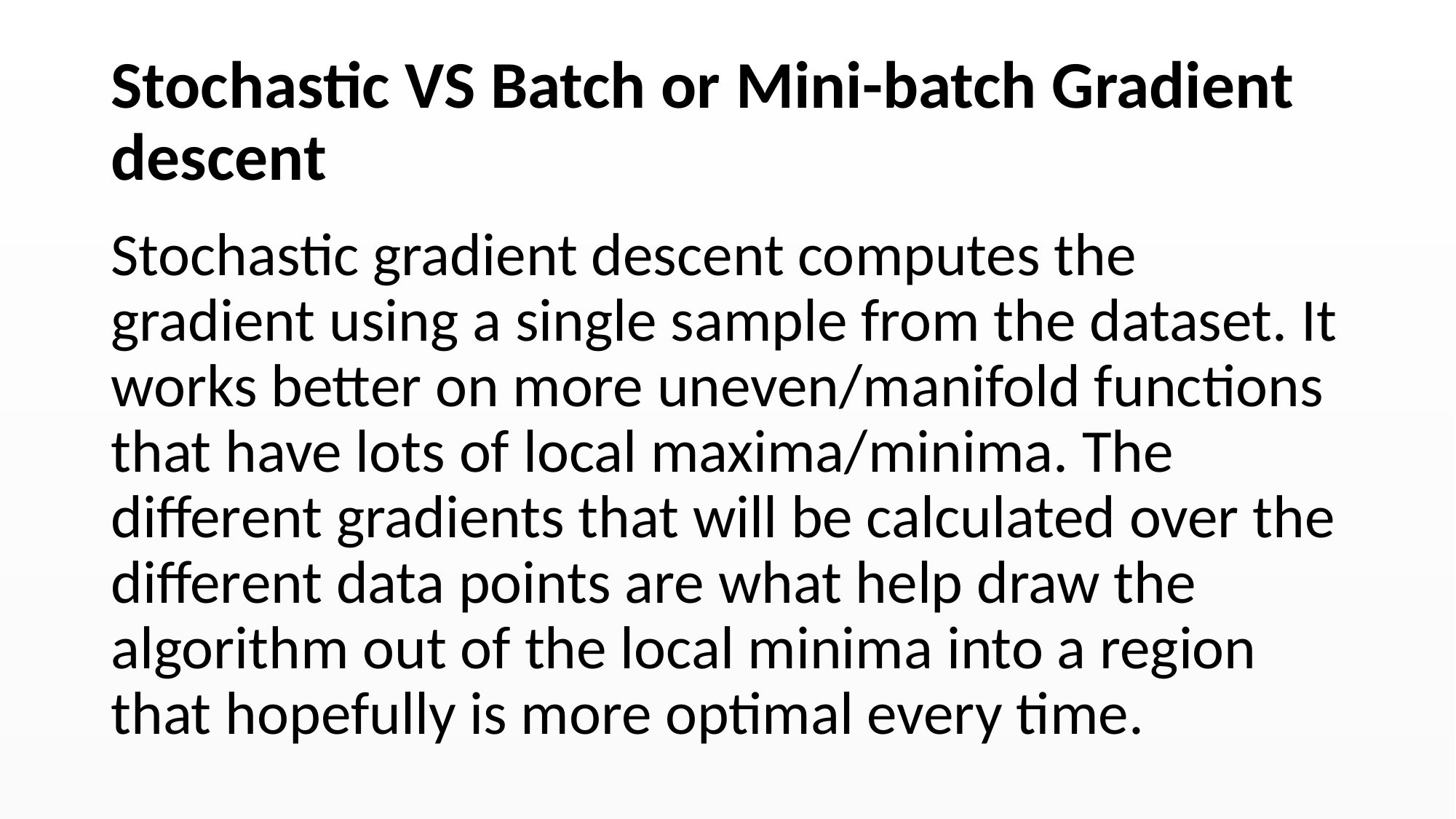

# Stochastic VS Batch or Mini-batch Gradient descent
Stochastic gradient descent computes the gradient using a single sample from the dataset. It works better on more uneven/manifold functions that have lots of local maxima/minima. The different gradients that will be calculated over the different data points are what help draw the algorithm out of the local minima into a region that hopefully is more optimal every time.